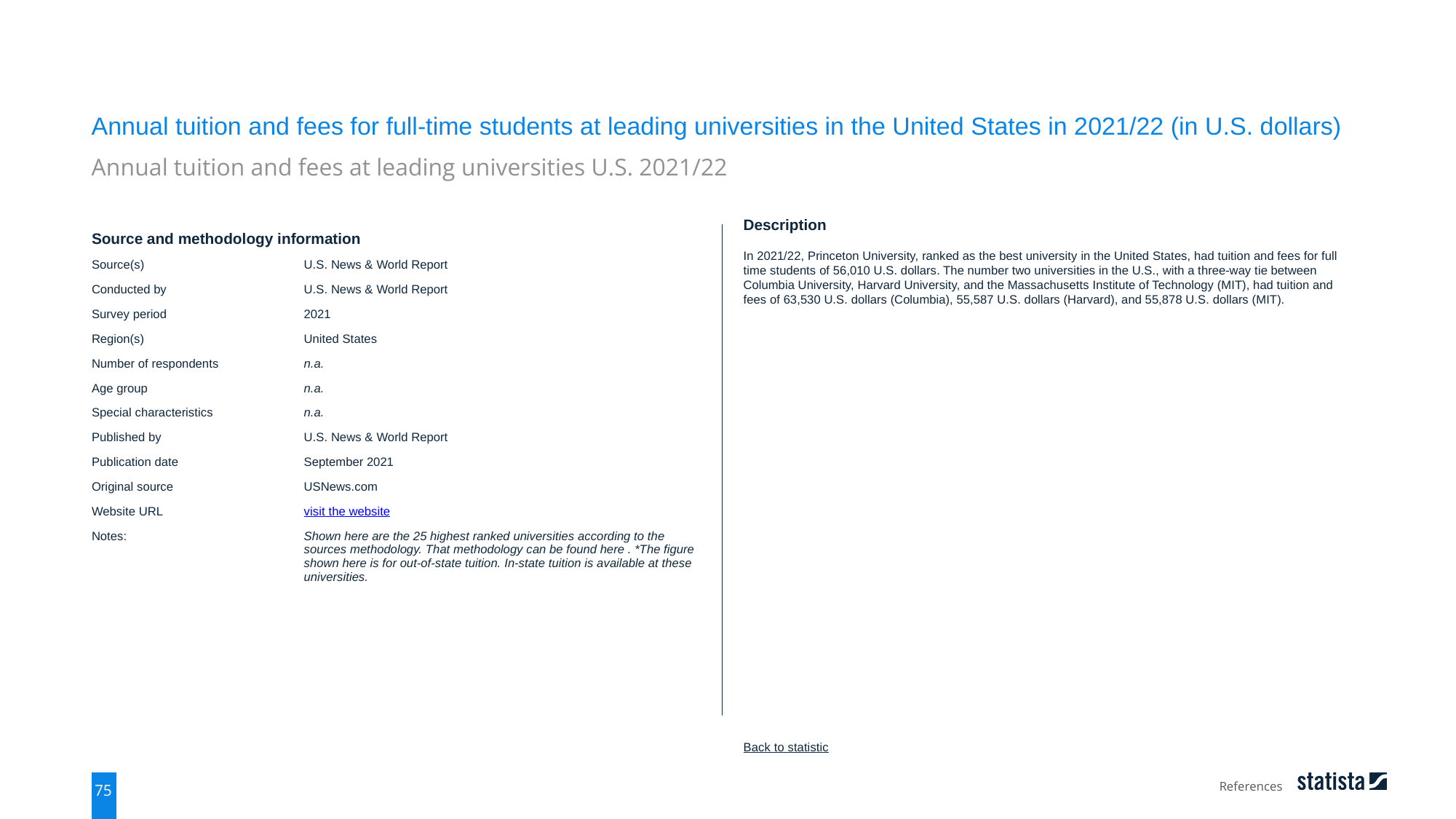

Annual tuition and fees for full-time students at leading universities in the United States in 2021/22 (in U.S. dollars)
Annual tuition and fees at leading universities U.S. 2021/22
| Source and methodology information |  |
| --- | --- |
| Source(s) | U.S. News & World Report |
| Conducted by | U.S. News & World Report |
| Survey period | 2021 |
| Region(s) | United States |
| Number of respondents | n.a. |
| Age group | n.a. |
| Special characteristics | n.a. |
| Published by | U.S. News & World Report |
| Publication date | September 2021 |
| Original source | USNews.com |
| Website URL | visit the website |
| Notes: | Shown here are the 25 highest ranked universities according to the sources methodology. That methodology can be found here . \*The figure shown here is for out-of-state tuition. In-state tuition is available at these universities. |

Description

In 2021/22, Princeton University, ranked as the best university in the United States, had tuition and fees for full time students of 56,010 U.S. dollars. The number two universities in the U.S., with a three-way tie between Columbia University, Harvard University, and the Massachusetts Institute of Technology (MIT), had tuition and fees of 63,530 U.S. dollars (Columbia), 55,587 U.S. dollars (Harvard), and 55,878 U.S. dollars (MIT).
Back to statistic
References

75